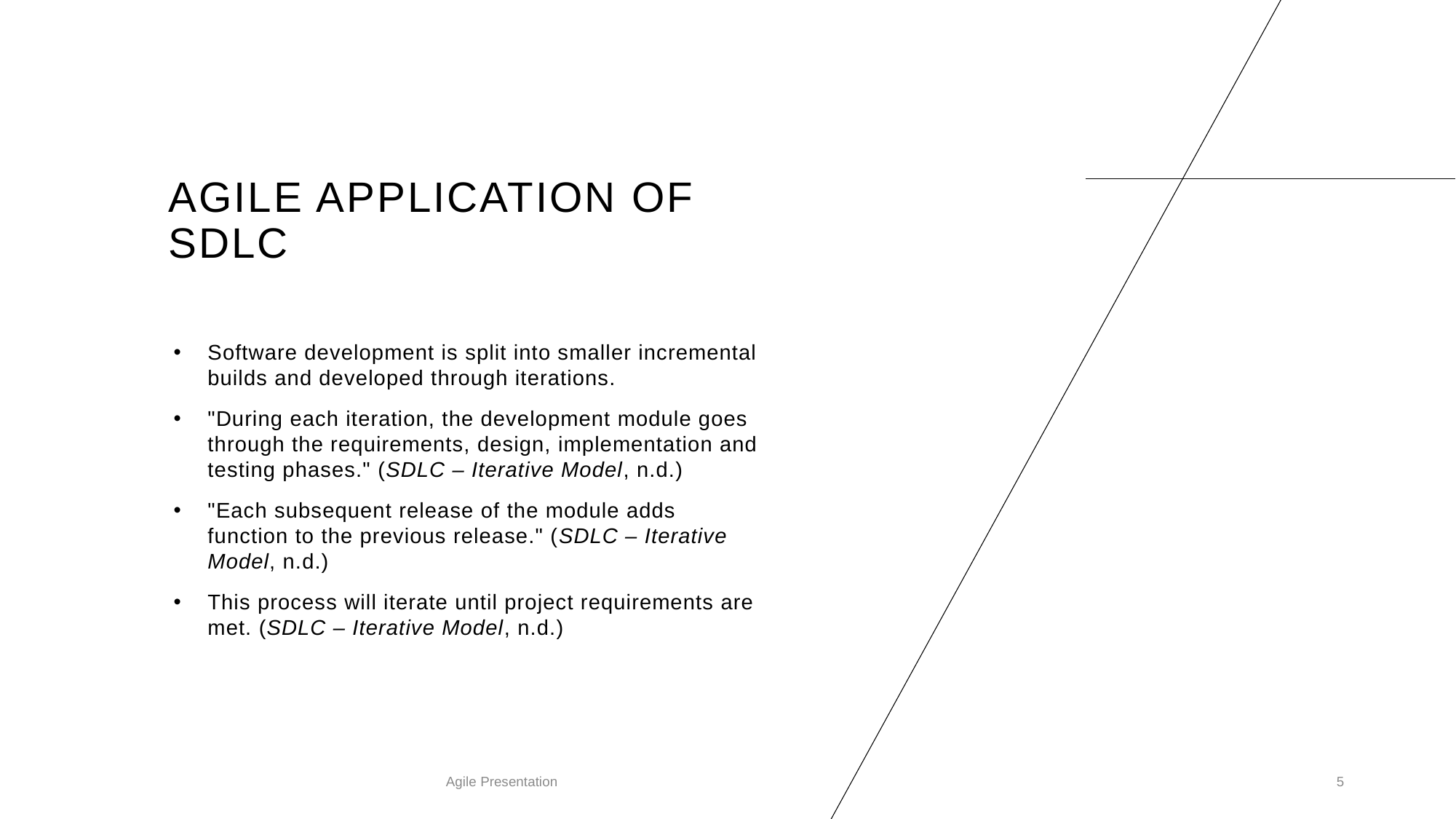

# Agile application of sdlc
Software development is split into smaller incremental builds and developed through iterations.
"During each iteration, the development module goes through the requirements, design, implementation and testing phases." (SDLC – Iterative Model, n.d.)
"Each subsequent release of the module adds function to the previous release." (SDLC – Iterative Model, n.d.)
This process will iterate until project requirements are met. (SDLC – Iterative Model, n.d.)

Agile Presentation
5